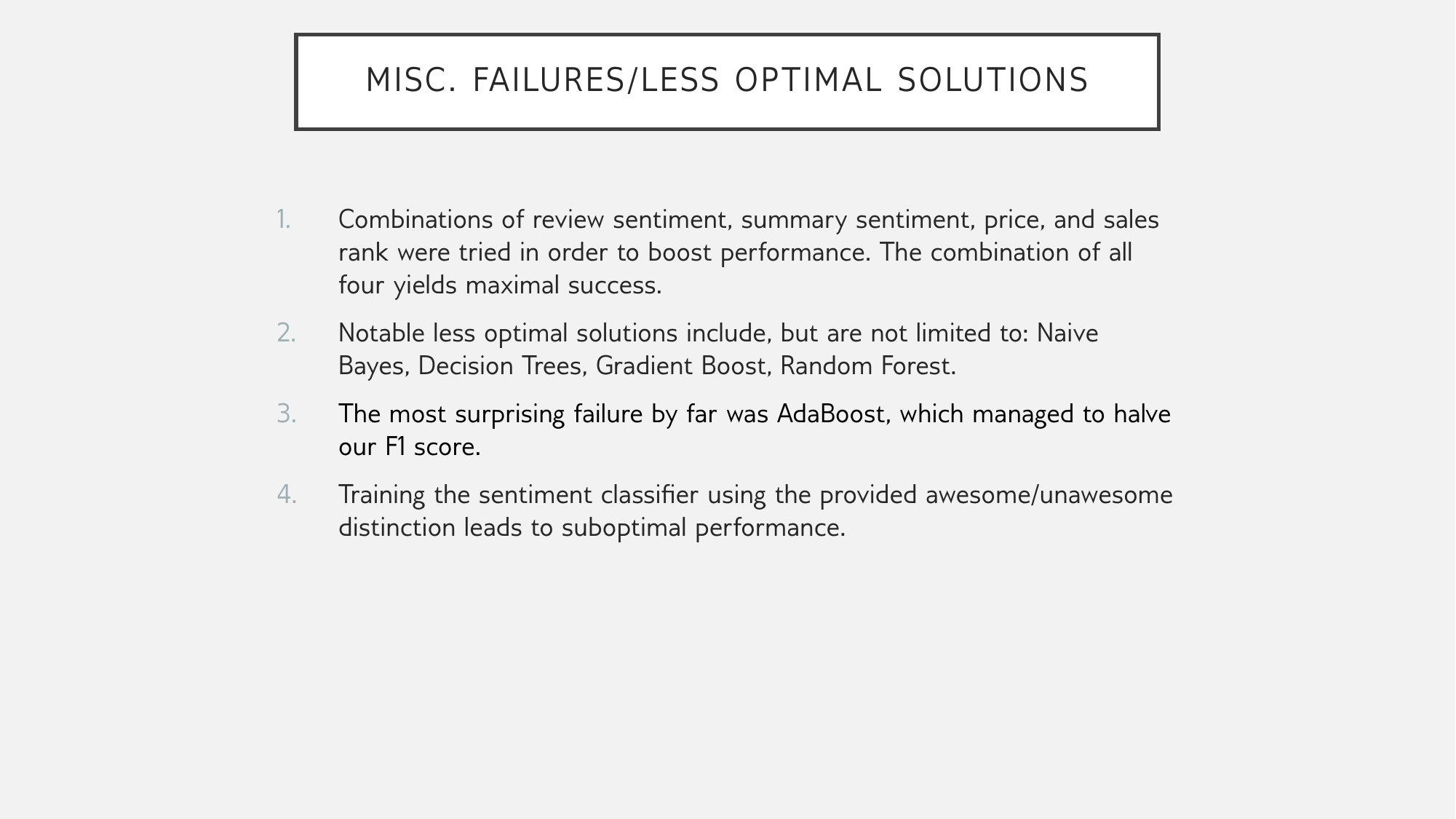

Misc. Failures/Less optimal solutions
Combinations of review sentiment, summary sentiment, price, and sales rank were tried in order to boost performance. The combination of all four yields maximal success.
Notable less optimal solutions include, but are not limited to: Naive Bayes, Decision Trees, Gradient Boost, Random Forest.
The most surprising failure by far was AdaBoost, which managed to halve our F1 score.
Training the sentiment classifier using the provided awesome/unawesome distinction leads to suboptimal performance.